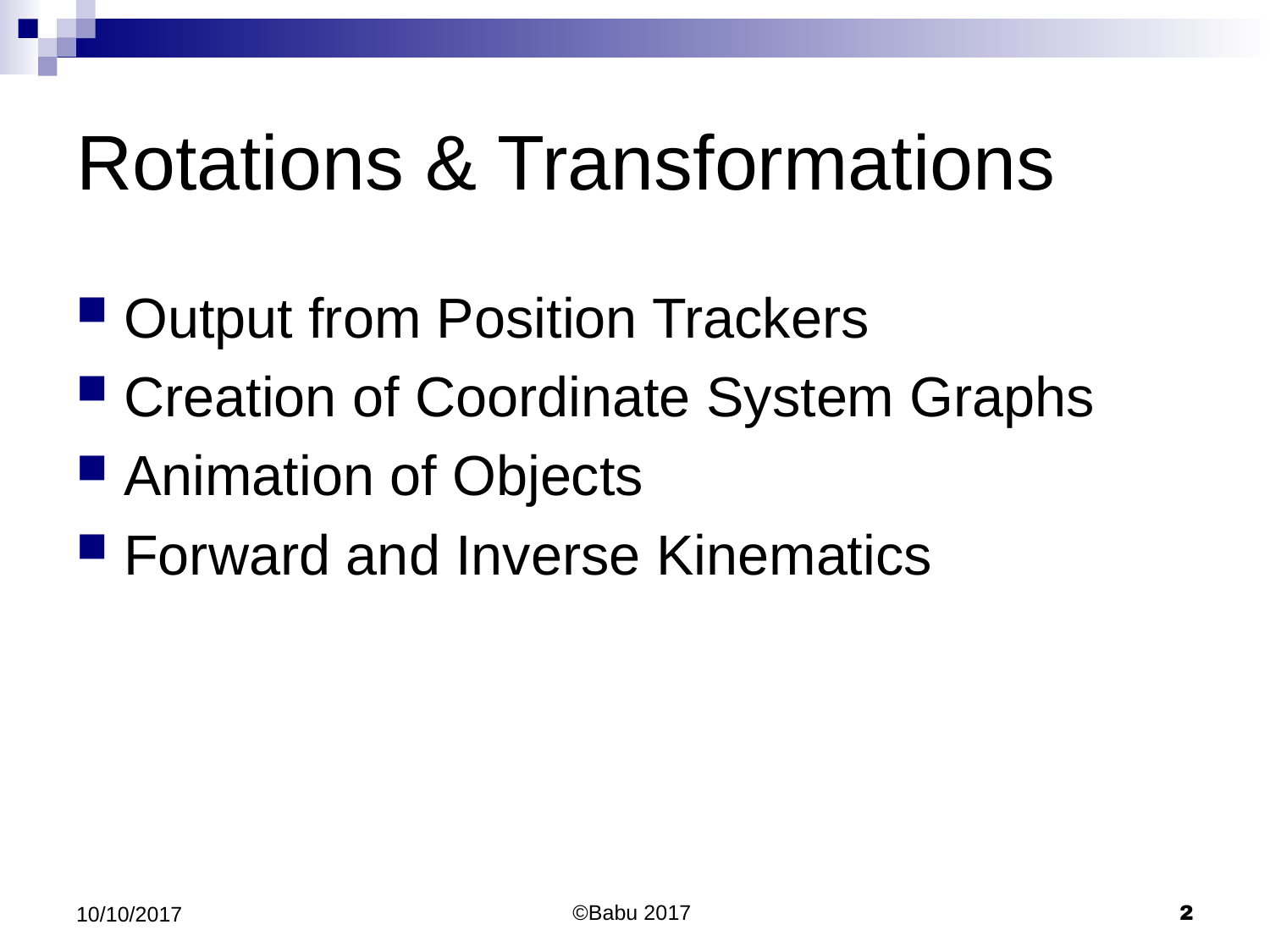

# Rotations & Transformations
Output from Position Trackers
Creation of Coordinate System Graphs
Animation of Objects
Forward and Inverse Kinematics

10/10/2017
©Babu 2017
2